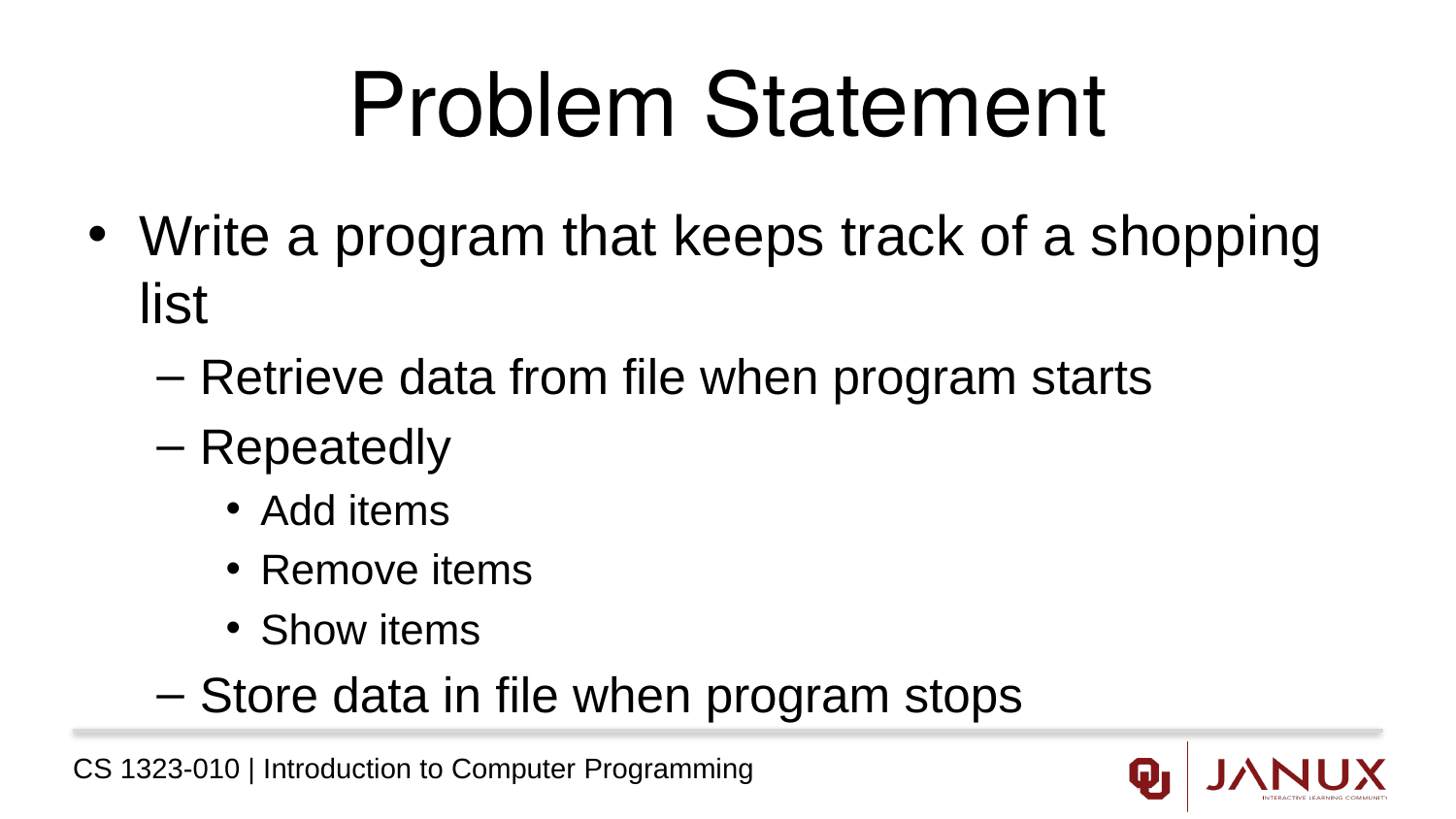

# Problem Statement
Write a program that keeps track of a shopping list
Retrieve data from file when program starts
Repeatedly
Add items
Remove items
Show items
Store data in file when program stops